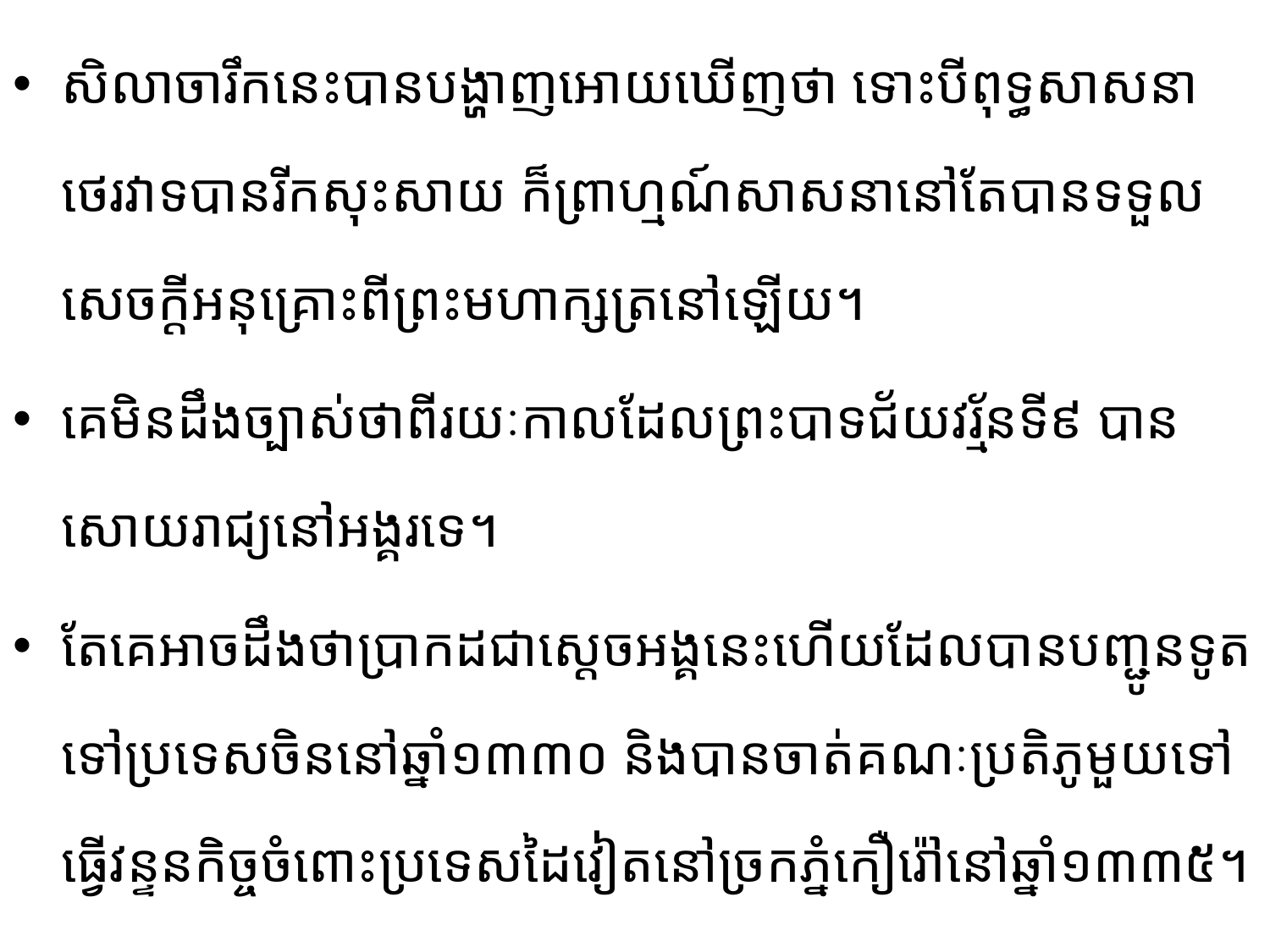

សិលាចារឹកនេះបានបង្ហាញអោយឃើញថា ទោះបីពុទ្ធសាសនាថេរវាទបានរីកសុះសាយ ក៏ព្រាហ្មណ៍សាសនានៅតែ​បានទទួលសេចក្ដី​អនុគ្រោះពីព្រះមហា​ក្សត្រ​នៅឡើយ។
គេមិនដឹងច្បាស់ថាពីរយៈកាលដែលព្រះបាទជ័យវរ្ម័នទី៩ បានសោយរាជ្យនៅអង្គរទេ។
តែគេអាចដឹងថា​ប្រាកដជាស្ដេចអង្គនេះហើយដែលបានបញ្ជូនទូតទៅប្រទេសចិននៅឆ្នាំ១៣៣០ និងបានចាត់គណៈប្រតិភូ​មួយ​ទៅធ្វើវន្ទនកិច្ចចំពោះប្រទេសដៃវៀតនៅច្រកភ្នំកឿរ៉ៅនៅឆ្នាំ១៣៣៥។